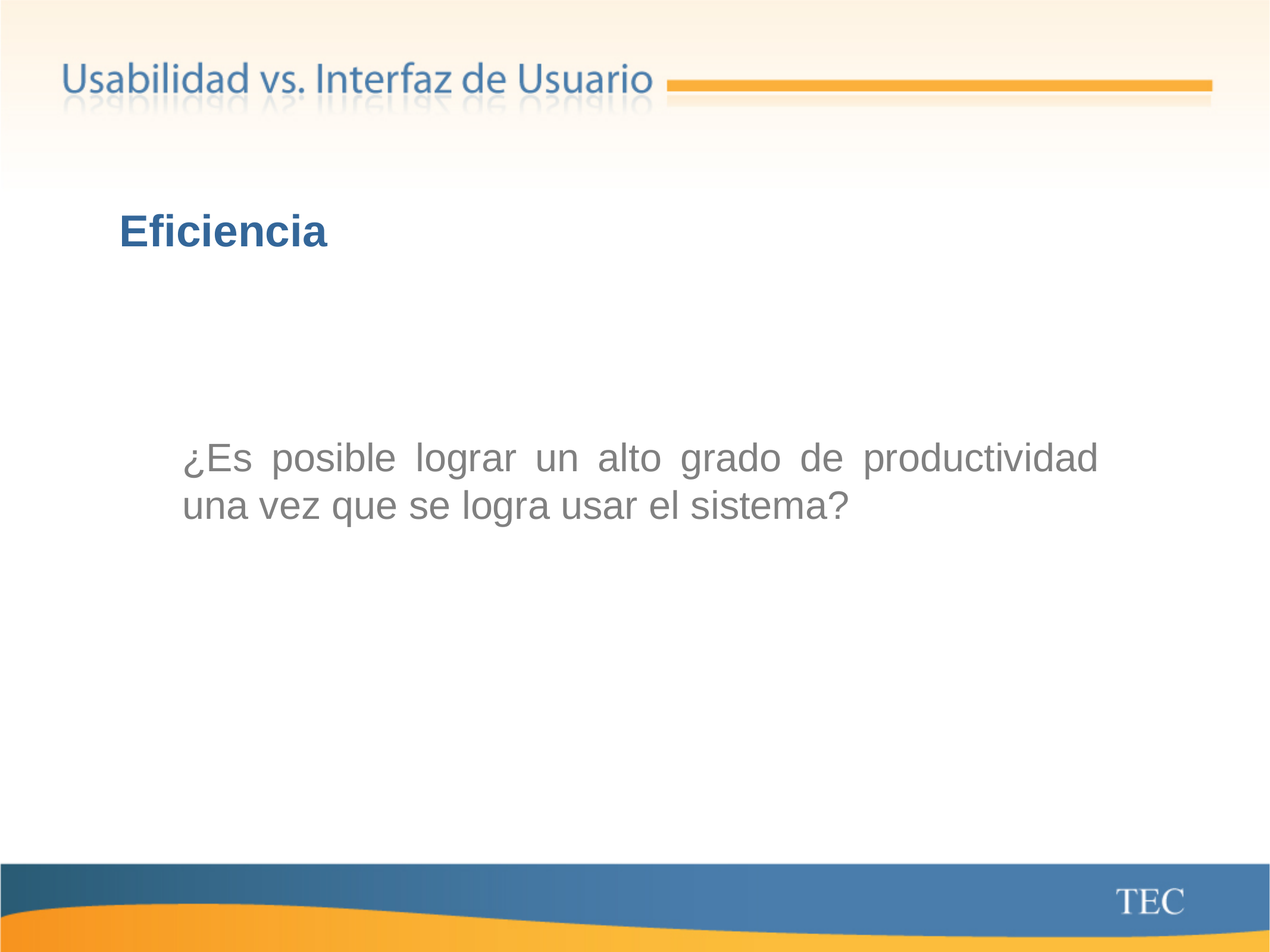

Eficiencia
¿Es posible lograr un alto grado de productividad  una vez que se logra usar el sistema?